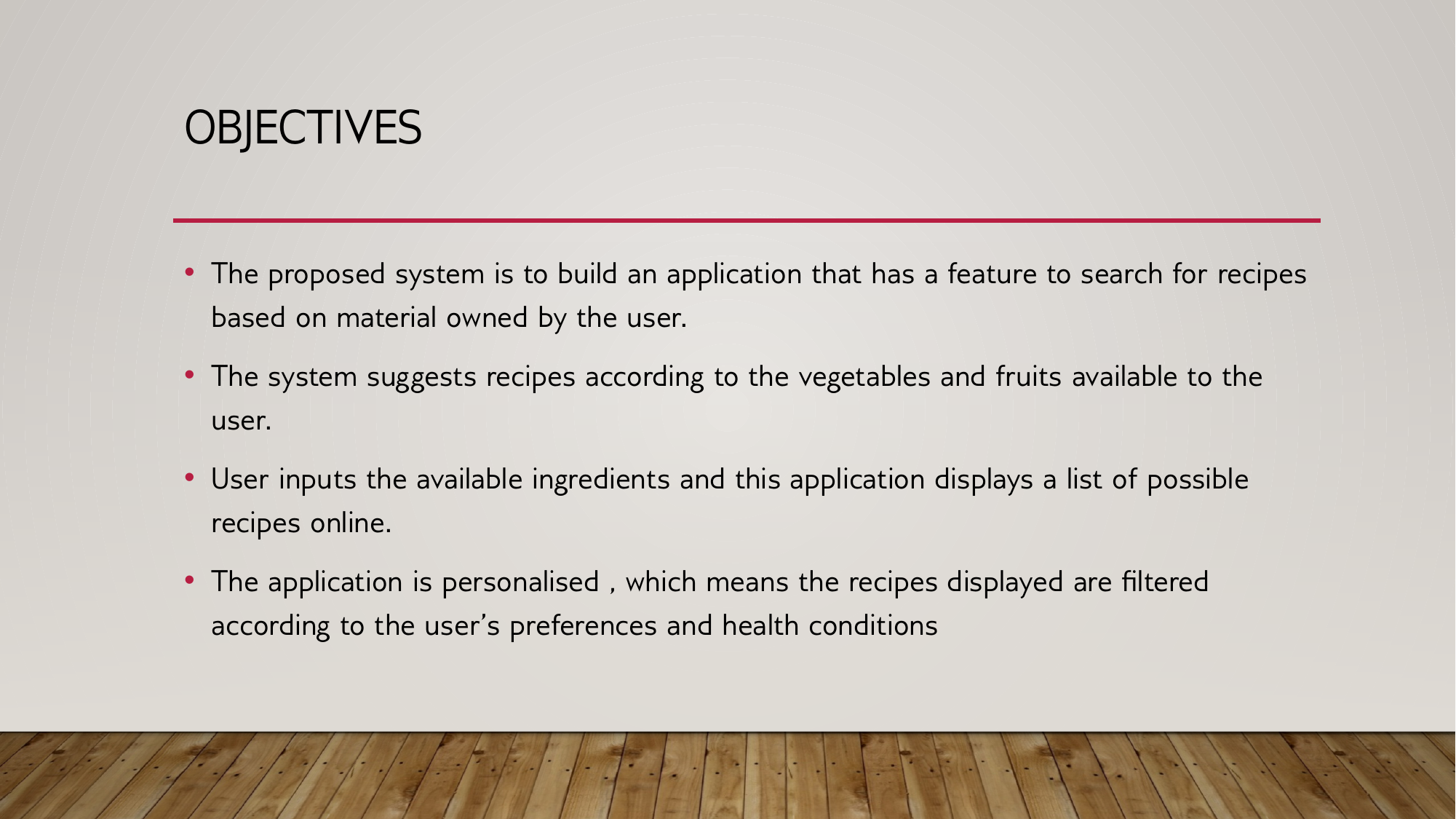

# objectives
The proposed system is to build an application that has a feature to search for recipes based on material owned by the user.
The system suggests recipes according to the vegetables and fruits available to the user.
User inputs the available ingredients and this application displays a list of possible recipes online.
The application is personalised , which means the recipes displayed are filtered according to the user’s preferences and health conditions